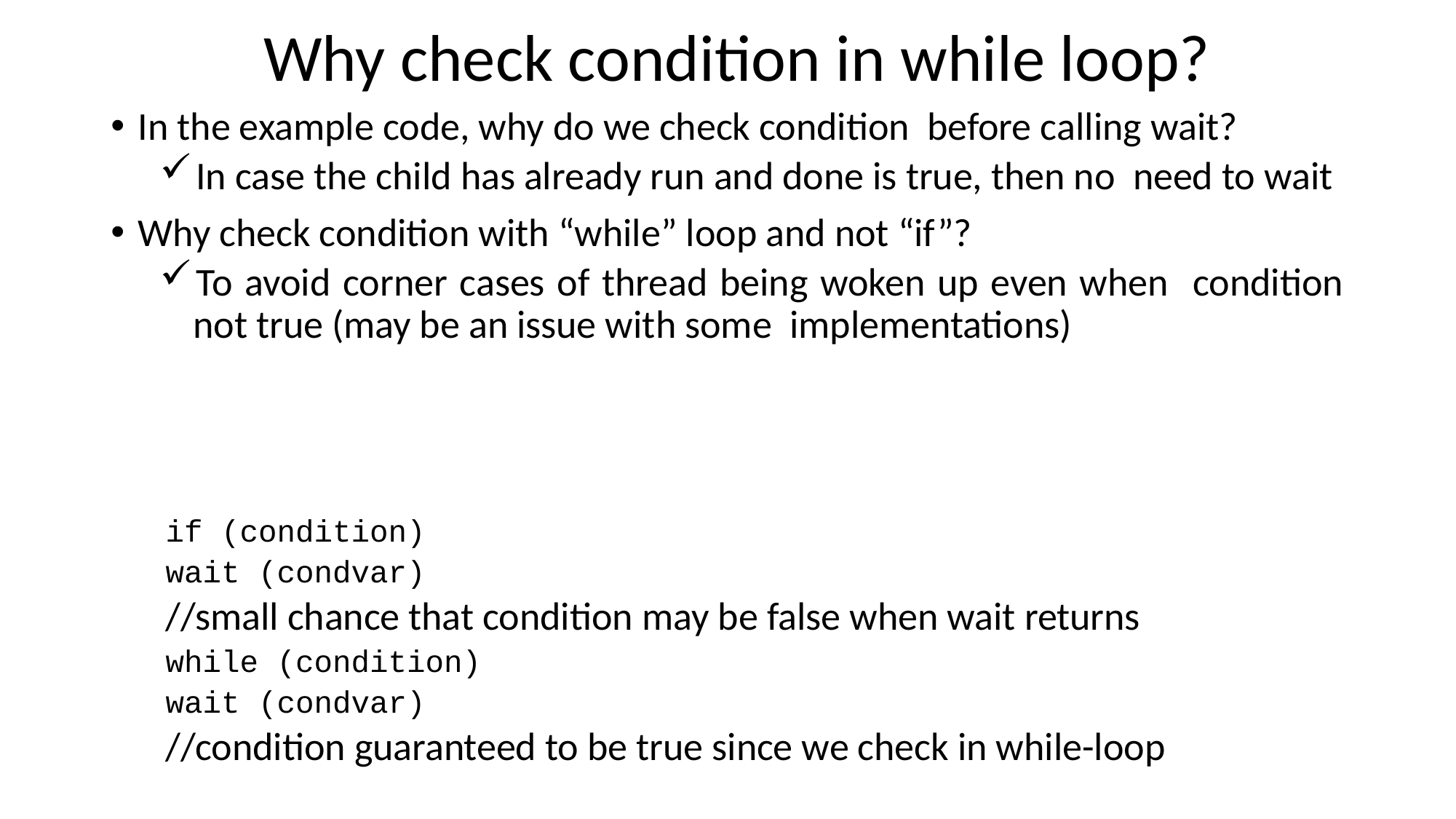

# Why check condition in while loop?
In the example code, why do we check condition  before calling wait?
In case the child has already run and done is true, then no  need to wait
Why check condition with “while” loop and not “if”?
To avoid corner cases of thread being woken up even when  condition not true (may be an issue with some  implementations)

﻿

if (condition)
wait (condvar)
//small chance that condition may be false when wait returns
while (condition)
wait (condvar)
//condition guaranteed to be true since we check in while-loop